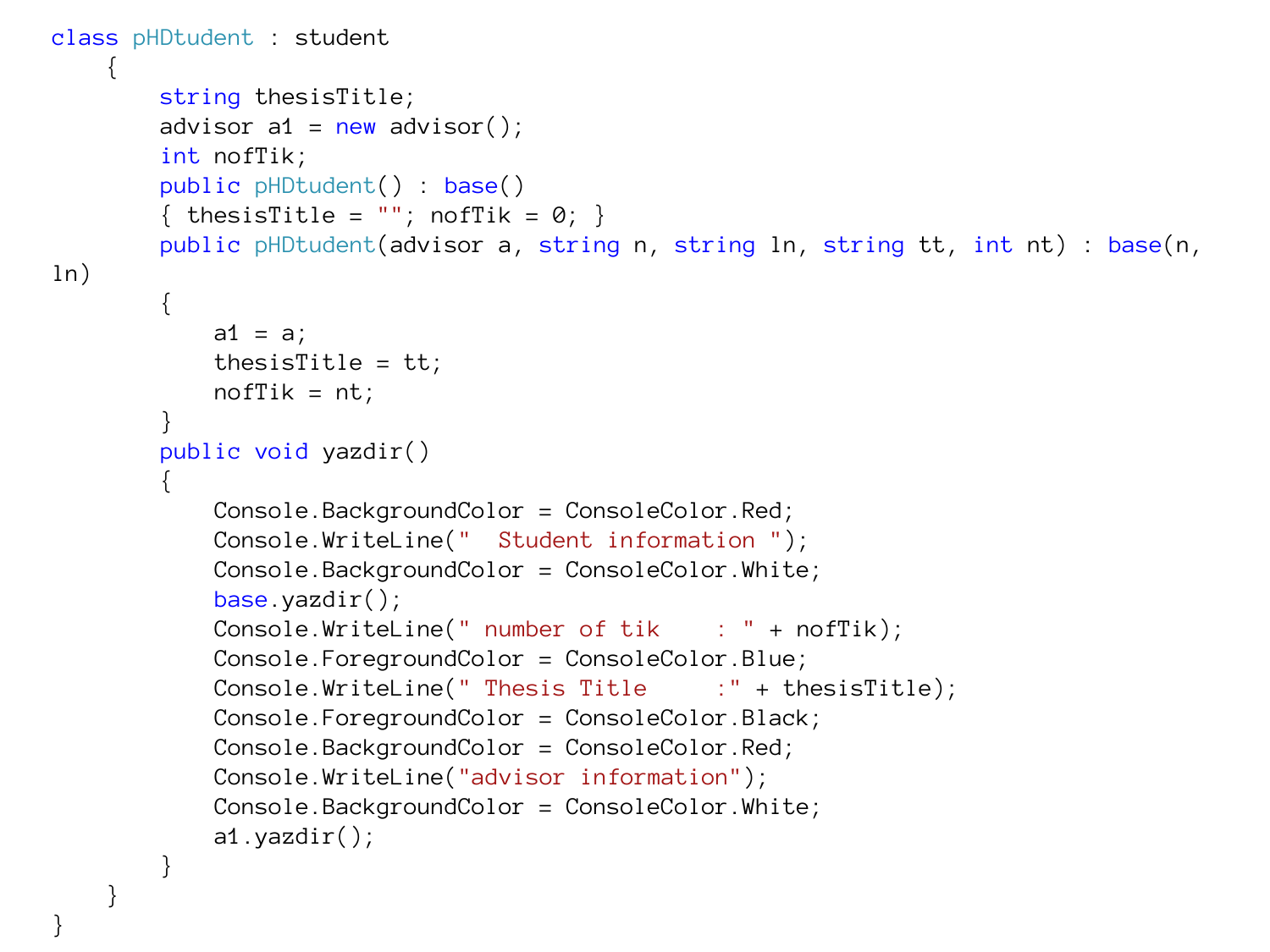

class pHDtudent : student
    {
        string thesisTitle;
        advisor a1 = new advisor();
        int nofTik;
        public pHDtudent() : base()
        { thesisTitle = ""; nofTik = 0; }
        public pHDtudent(advisor a, string n, string ln, string tt, int nt) : base(n, ln)
        {
            a1 = a;
            thesisTitle = tt;
            nofTik = nt;
        }
        public void yazdir()
        {
            Console.BackgroundColor = ConsoleColor.Red;
            Console.WriteLine("  Student information ");
            Console.BackgroundColor = ConsoleColor.White;
            base.yazdir();
            Console.WriteLine(" number of tik    : " + nofTik);
            Console.ForegroundColor = ConsoleColor.Blue;
            Console.WriteLine(" Thesis Title     :" + thesisTitle);
            Console.ForegroundColor = ConsoleColor.Black;
            Console.BackgroundColor = ConsoleColor.Red;
            Console.WriteLine("advisor information");
            Console.BackgroundColor = ConsoleColor.White;
            a1.yazdir();
        }
    }
}